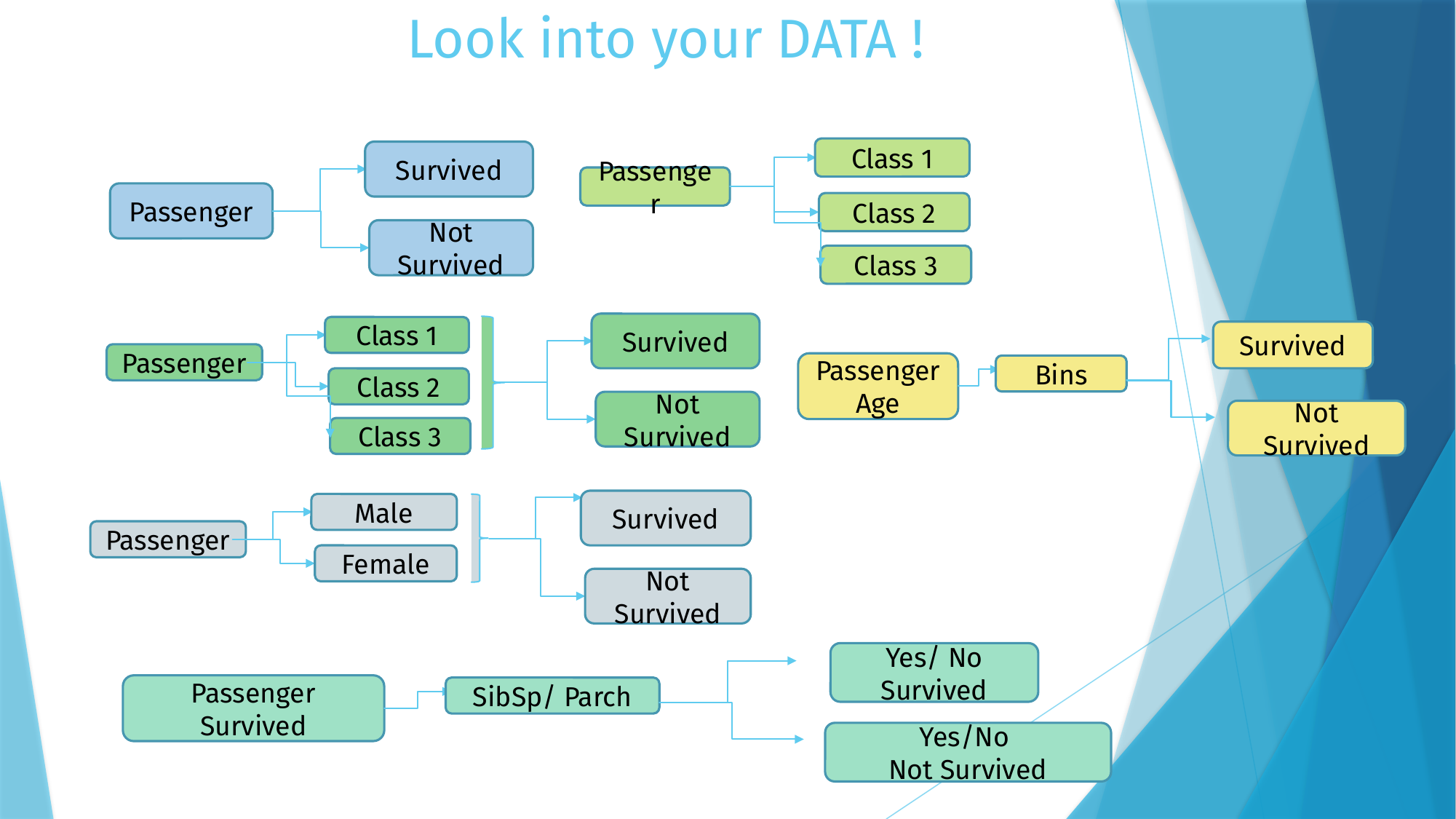

# Look into your DATA !
Class 1
Passenger
Class 2
Class 3
Survived
Passenger
Not Survived
Survived
Not Survived

Class 1
Passenger
Class 2
Class 3
Survived
Not Survived
Passenger Age
Bins
Survived
Not Survived
Male
Passenger
Female

Yes/ No Survived
Yes/No
Not Survived
Passenger Survived
SibSp/ Parch